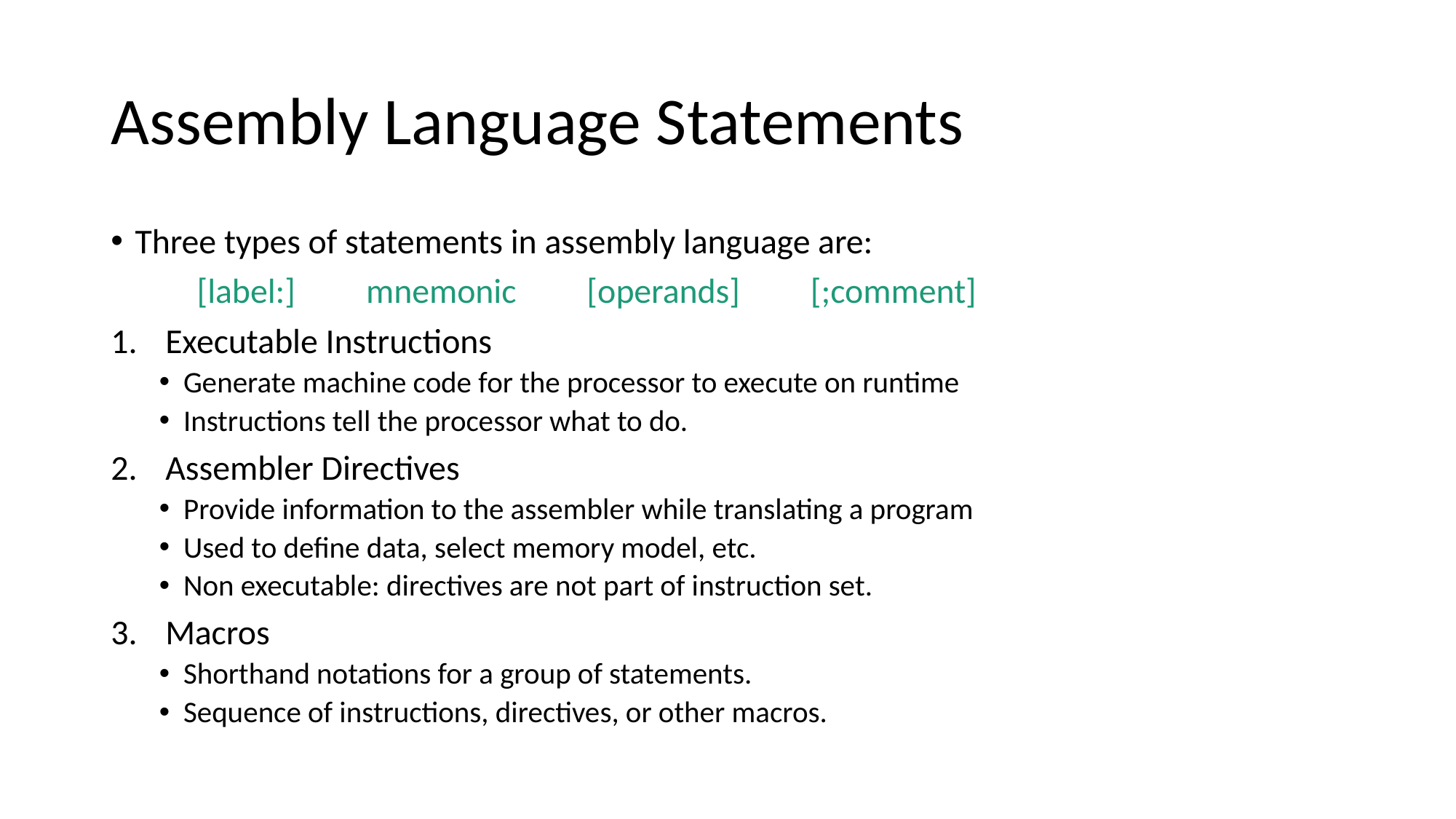

# Assembly Language Statements
Three types of statements in assembly language are:
           [label:]         mnemonic         [operands]         [;comment]
Executable Instructions
Generate machine code for the processor to execute on runtime
Instructions tell the processor what to do.
Assembler Directives
Provide information to the assembler while translating a program
Used to define data, select memory model, etc.
Non executable: directives are not part of instruction set.
Macros
Shorthand notations for a group of statements.
Sequence of instructions, directives, or other macros.